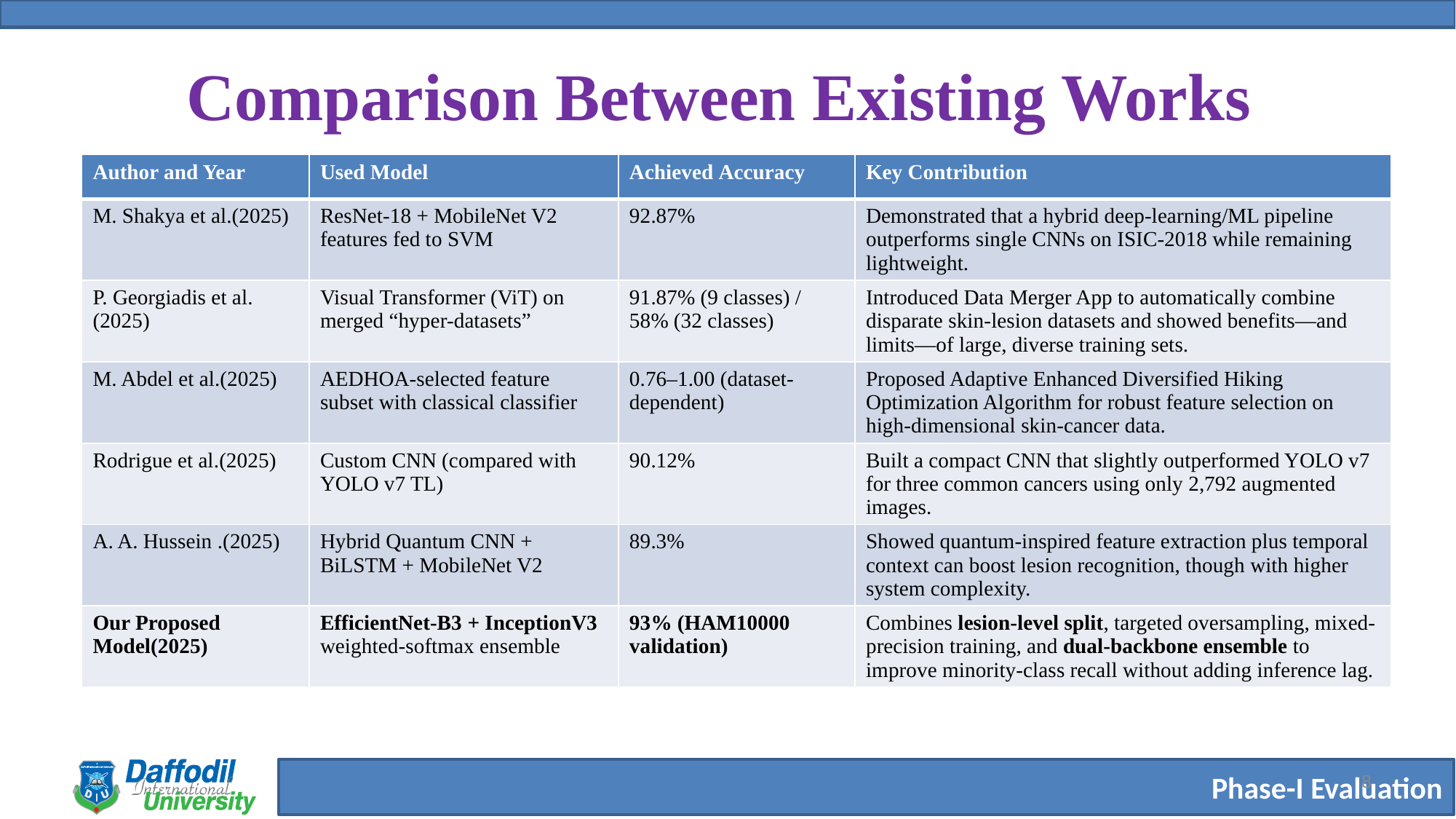

# Comparison Between Existing Works
| Author and Year | Used Model | Achieved Accuracy | Key Contribution |
| --- | --- | --- | --- |
| M. Shakya et al.(2025) | ResNet-18 + MobileNet V2 features fed to SVM | 92.87% | Demonstrated that a hybrid deep-learning/ML pipeline outperforms single CNNs on ISIC-2018 while remaining lightweight. |
| P. Georgiadis et al.(2025) | Visual Transformer (ViT) on merged “hyper-datasets” | 91.87% (9 classes) / 58% (32 classes) | Introduced Data Merger App to automatically combine disparate skin-lesion datasets and showed benefits—and limits—of large, diverse training sets. |
| M. Abdel et al.(2025) | AEDHOA-selected feature subset with classical classifier | 0.76–1.00 (dataset-dependent) | Proposed Adaptive Enhanced Diversified Hiking Optimization Algorithm for robust feature selection on high-dimensional skin-cancer data. |
| Rodrigue et al.(2025) | Custom CNN (compared with YOLO v7 TL) | 90.12% | Built a compact CNN that slightly outperformed YOLO v7 for three common cancers using only 2,792 augmented images. |
| A. A. Hussein .(2025) | Hybrid Quantum CNN + BiLSTM + MobileNet V2 | 89.3% | Showed quantum-inspired feature extraction plus temporal context can boost lesion recognition, though with higher system complexity. |
| Our Proposed Model(2025) | EfficientNet-B3 + InceptionV3 weighted-softmax ensemble | 93% (HAM10000 validation) | Combines lesion-level split, targeted oversampling, mixed-precision training, and dual-backbone ensemble to improve minority-class recall without adding inference lag. |
8